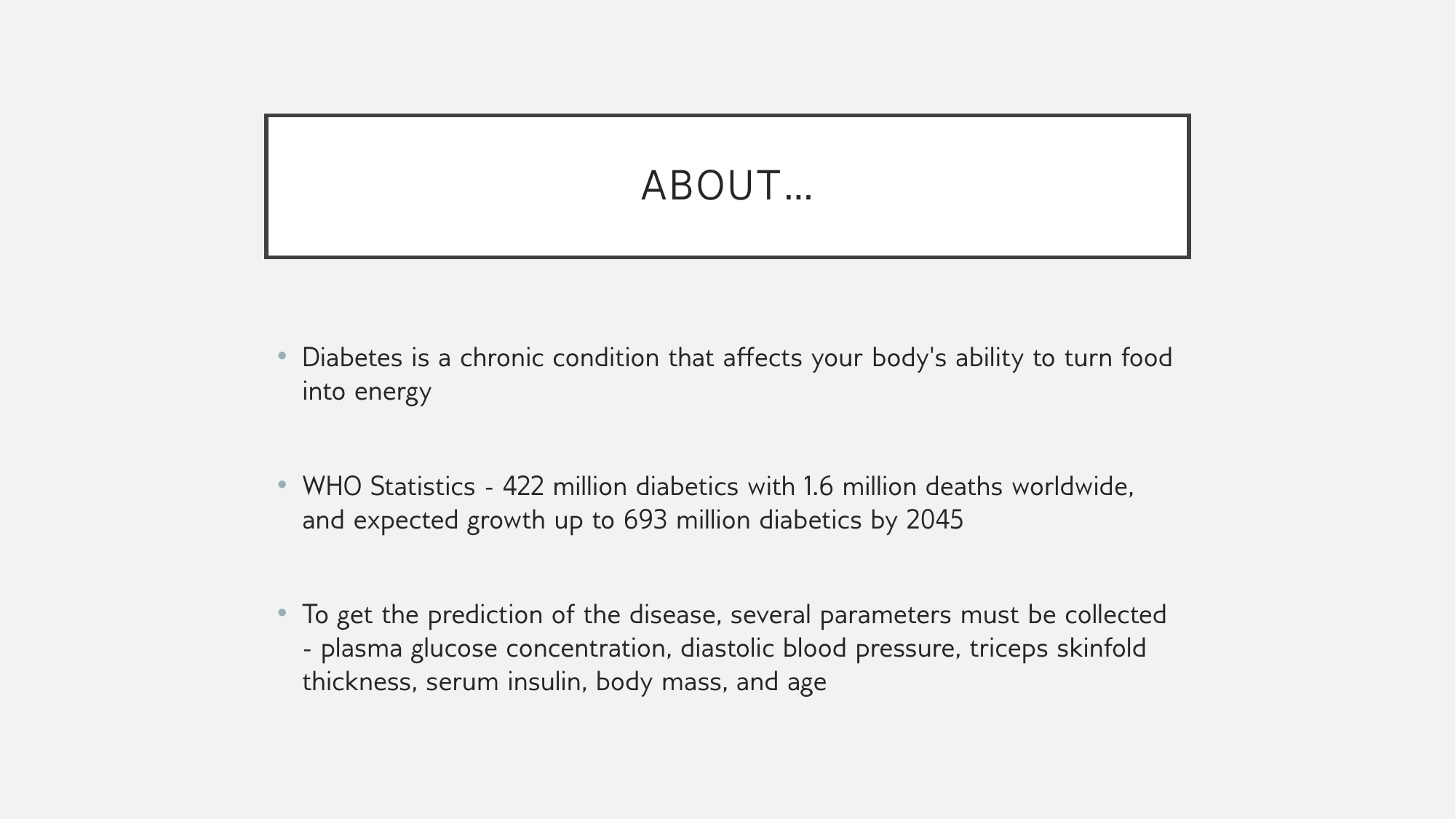

# About…
Diabetes is a chronic condition that affects your body's ability to turn food into energy

WHO Statistics - 422 million diabetics with 1.6 million deaths worldwide, and expected growth up to 693 million diabetics by 2045

To get the prediction of the disease, several parameters must be collected - plasma glucose concentration, diastolic blood pressure, triceps skinfold thickness, serum insulin, body mass, and age